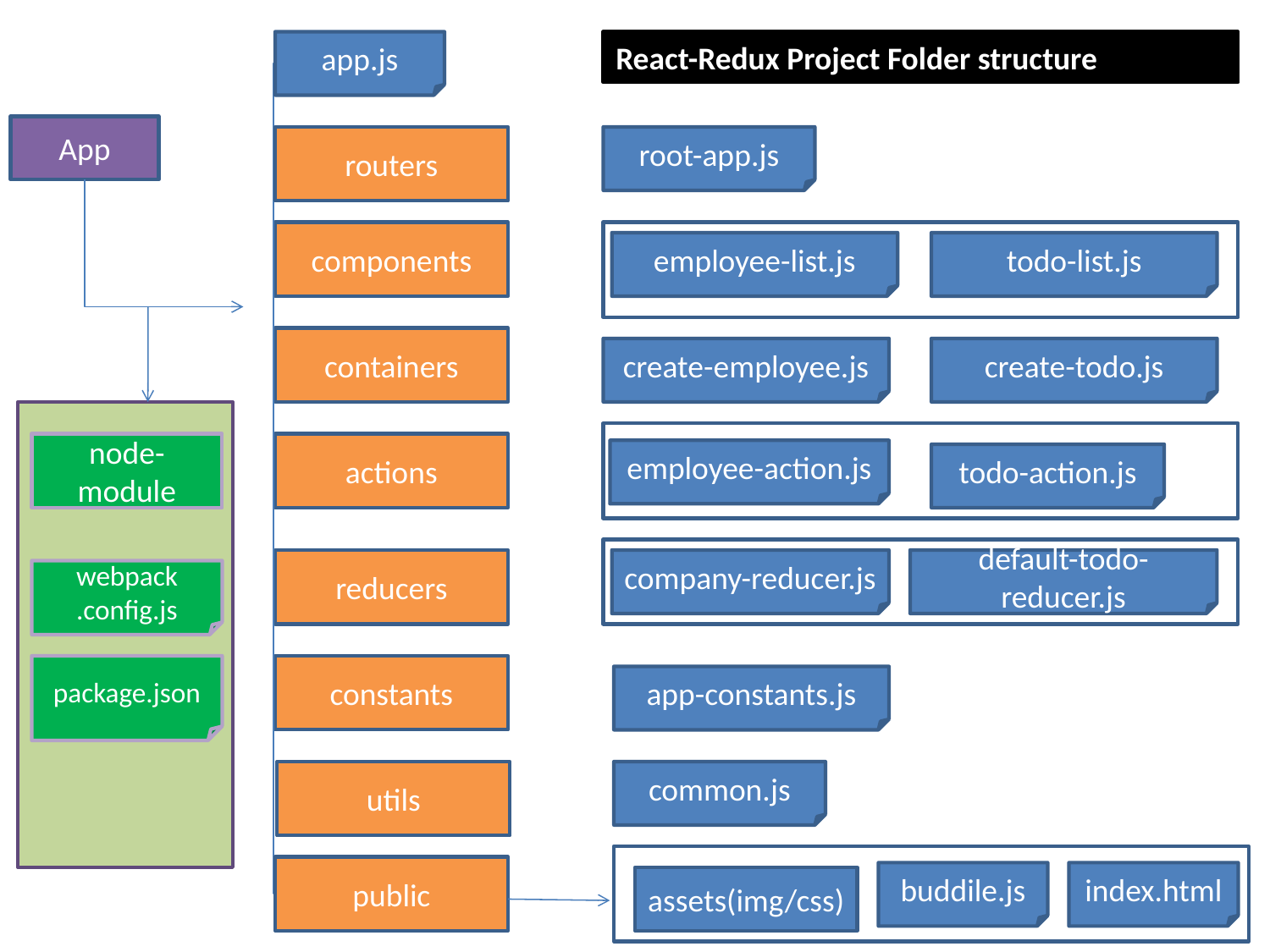

app.js
React-Redux Project Folder structure
App
routers
root-app.js
components

employee-list.js
todo-list.js
containers
create-employee.js
create-todo.js

node-module
actions
employee-action.js
todo-action.js

reducers
company-reducer.js
default-todo-reducer.js
webpack
.config.js
package.json
constants
app-constants.js
utils
common.js

public
buddile.js
index.html
assets(img/css)